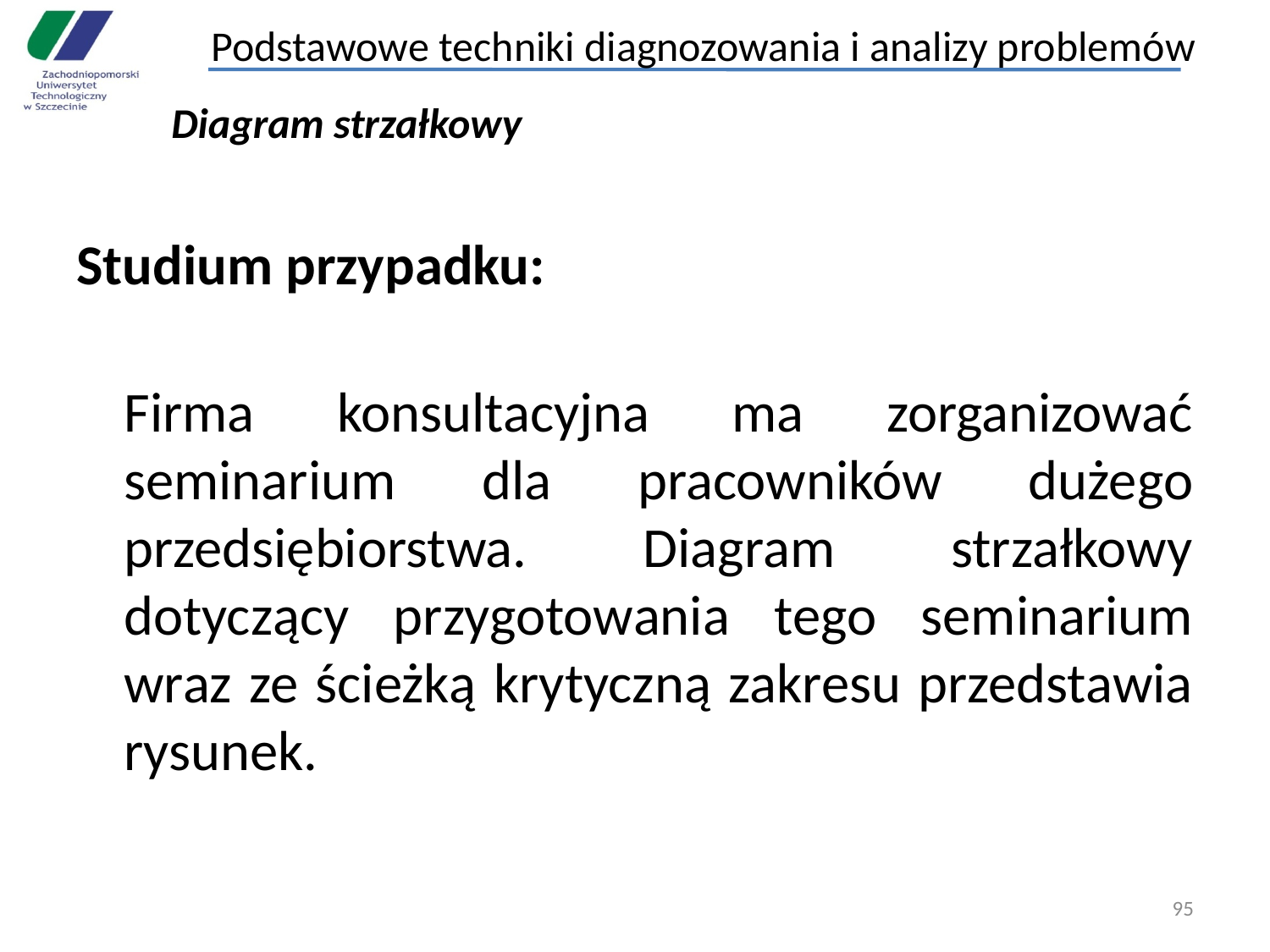

Podstawowe techniki diagnozowania i analizy problemów
Diagram strzałkowy
Studium przypadku:
Firma konsultacyjna ma zorganizować seminarium dla pracowników dużego przedsiębiorstwa. Diagram strzałkowy dotyczący przygotowania tego seminarium wraz ze ścieżką krytyczną zakresu przedstawia rysunek.
95